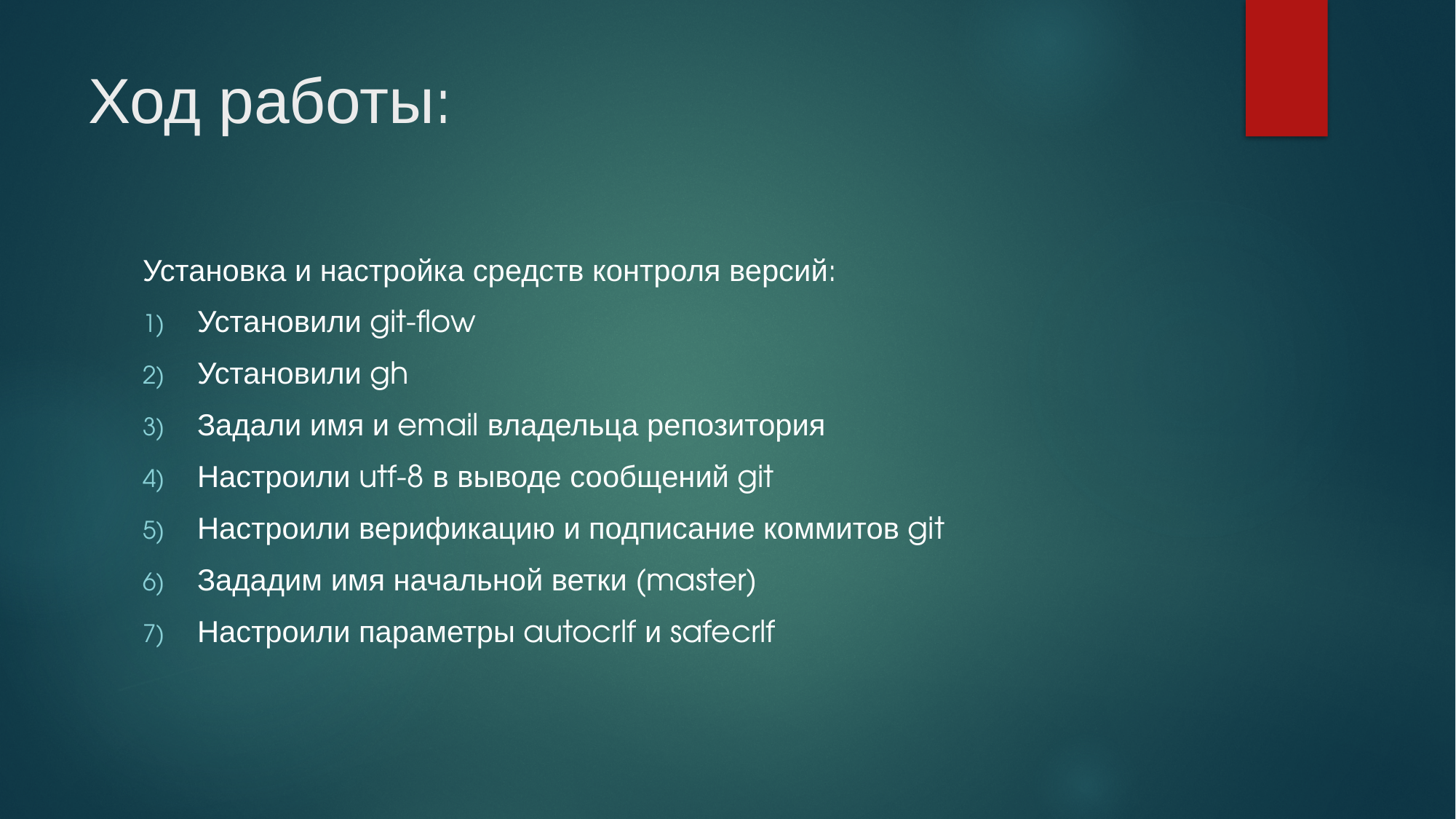

# Ход работы:
Установка и настройка средств контроля версий:
Установили git-flow
Установили gh
Задали имя и email владельца репозитория
Настроили utf-8 в выводе сообщений git
Настроили верификацию и подписание коммитов git
Зададим имя начальной ветки (master)
Настроили параметры autocrlf и safecrlf